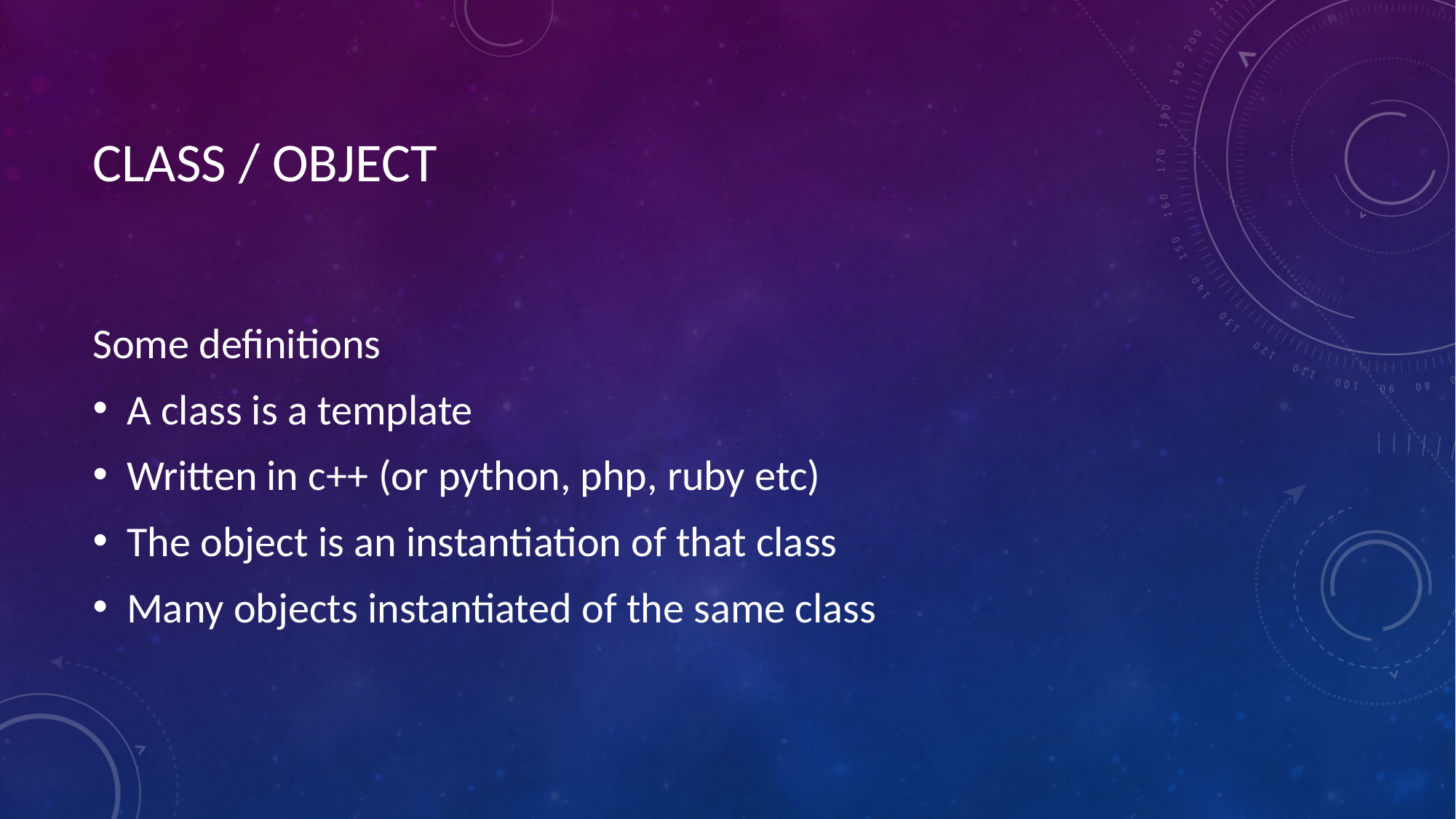

# Class / object
Some definitions
A class is a template
Written in c++ (or python, php, ruby etc)
The object is an instantiation of that class
Many objects instantiated of the same class